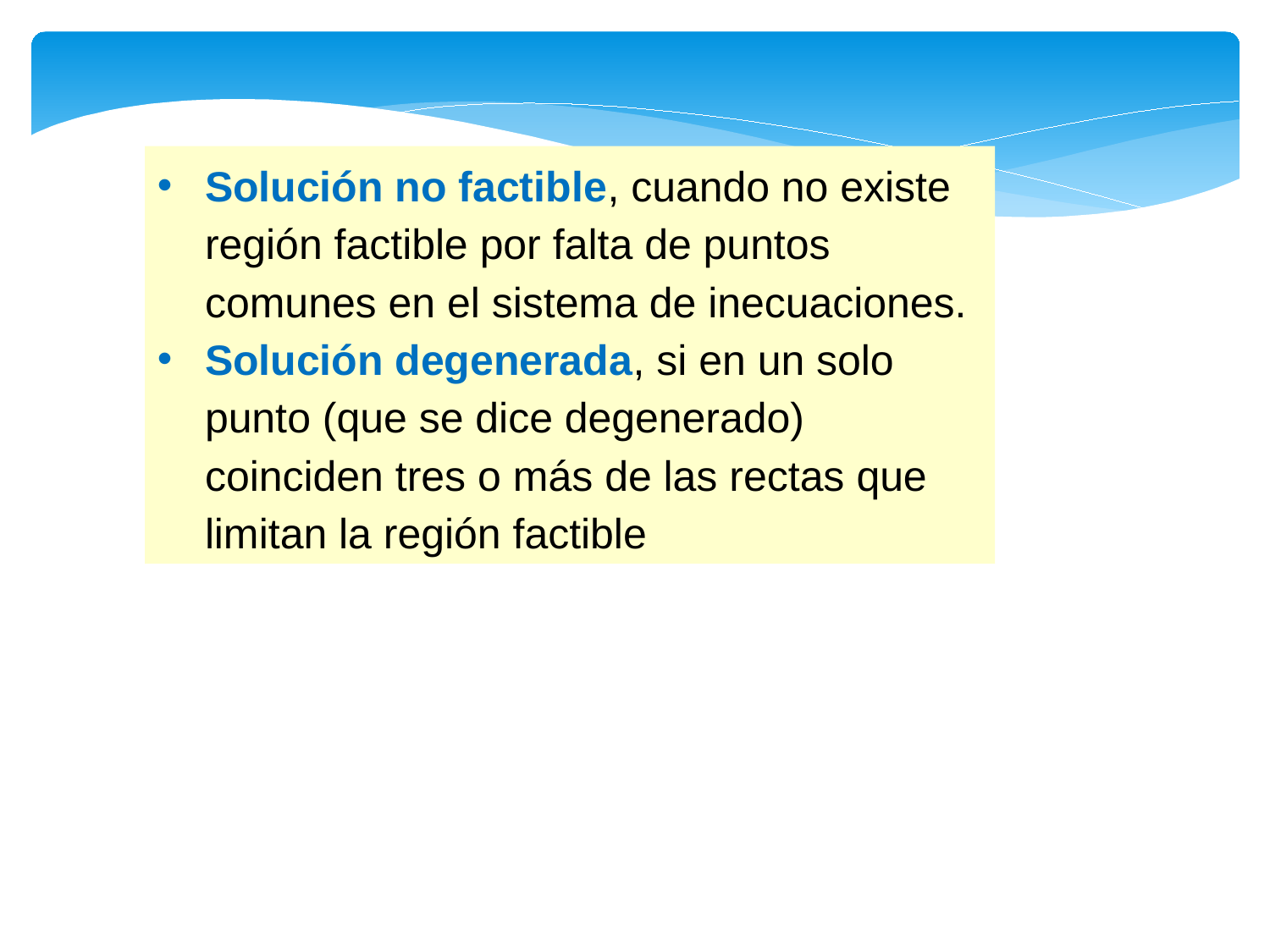

Solución no factible, cuando no existe región factible por falta de puntos comunes en el sistema de inecuaciones.
Solución degenerada, si en un solo punto (que se dice degenerado) coinciden tres o más de las rectas que limitan la región factible